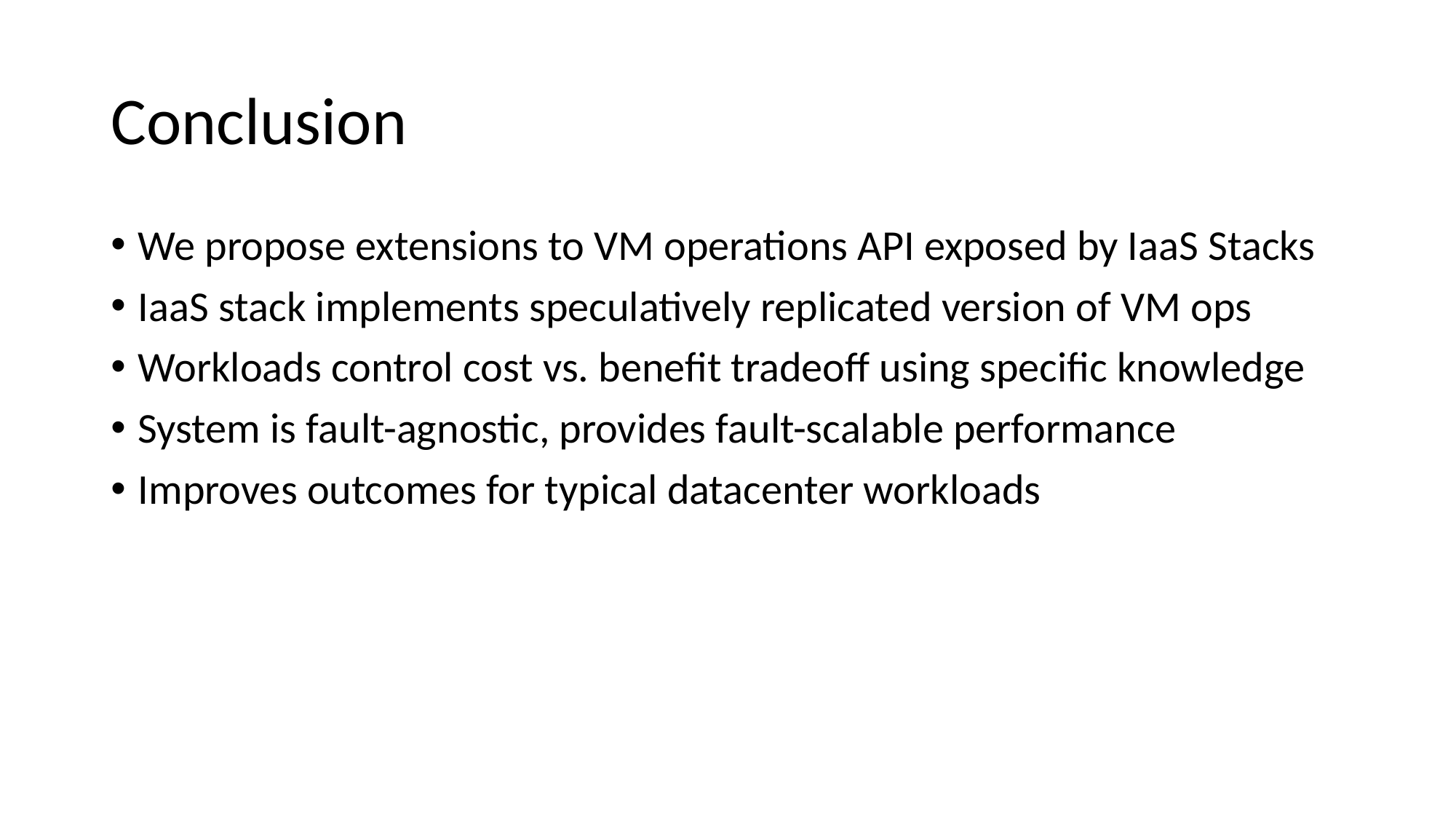

# Conclusion
We propose extensions to VM operations API exposed by IaaS Stacks
IaaS stack implements speculatively replicated version of VM ops
Workloads control cost vs. benefit tradeoff using specific knowledge
System is fault-agnostic, provides fault-scalable performance
Improves outcomes for typical datacenter workloads